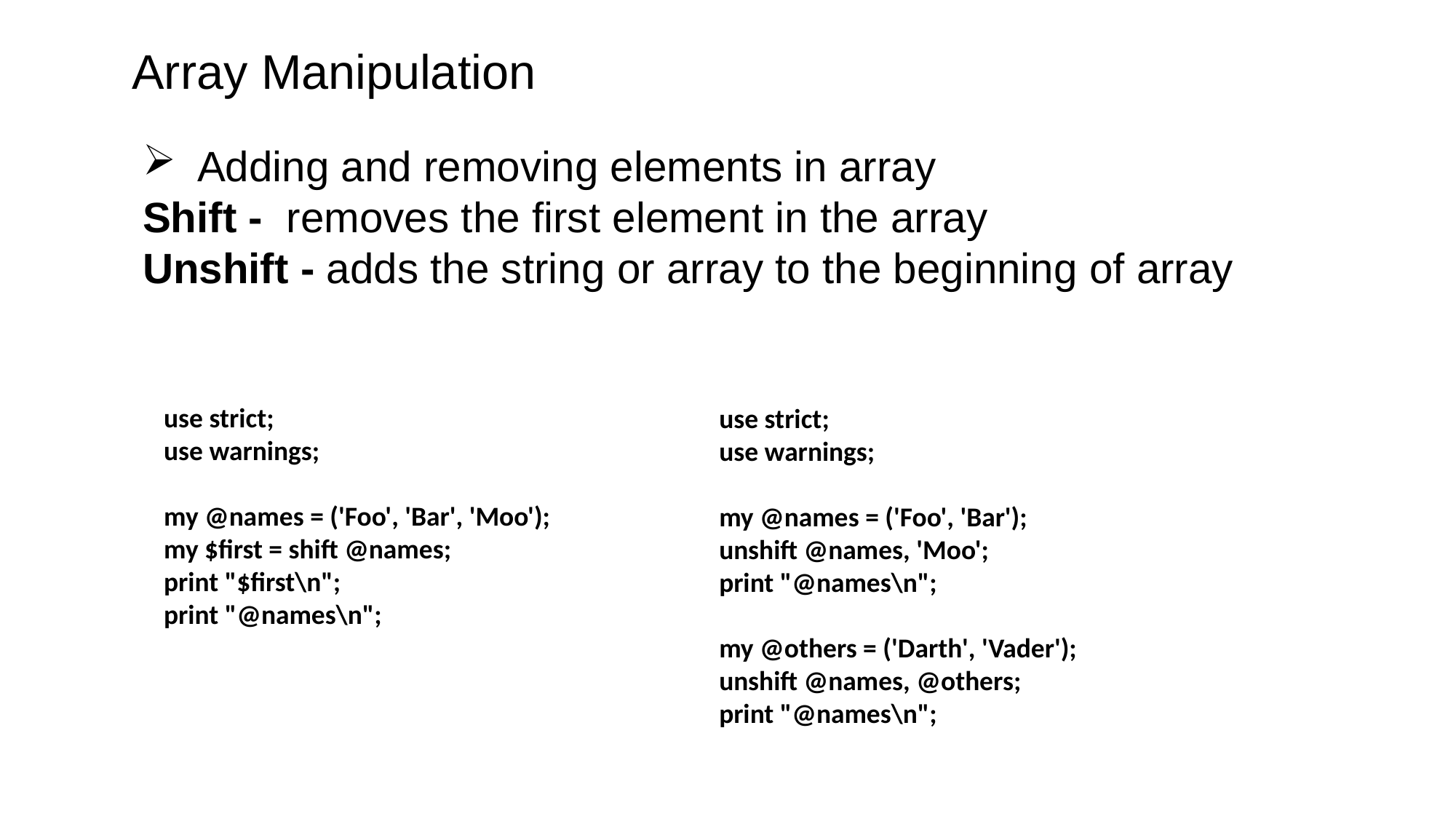

Array Manipulation
Adding and removing elements in array
Shift -  removes the first element in the array
Unshift - adds the string or array to the beginning of array
use strict;
use warnings;

my @names = ('Foo', 'Bar', 'Moo');
my $first = shift @names;
print "$first\n";
print "@names\n";
use strict;
use warnings;

my @names = ('Foo', 'Bar');
unshift @names, 'Moo';
print "@names\n";

my @others = ('Darth', 'Vader');
unshift @names, @others;
print "@names\n";